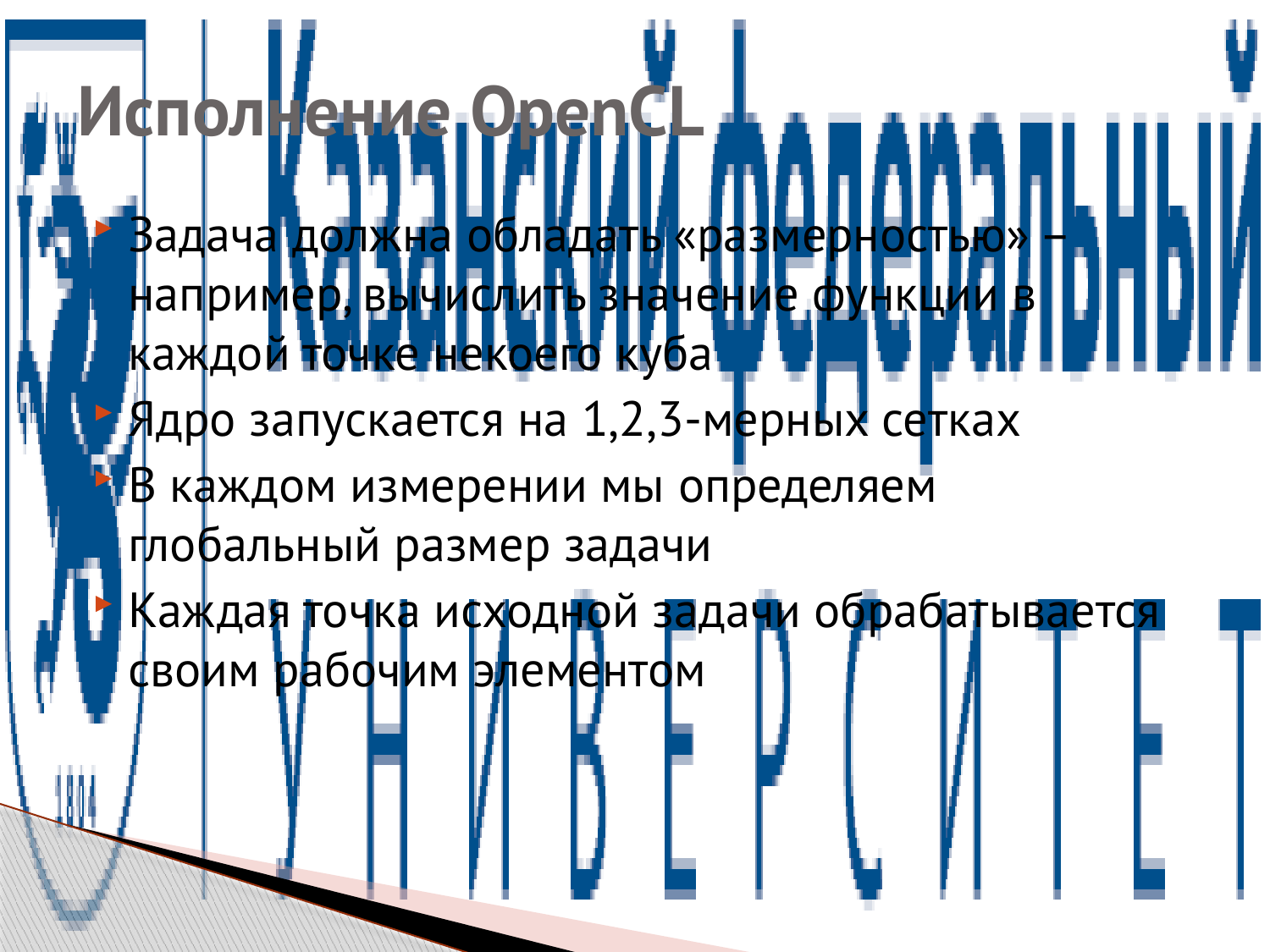

# Исполнение OpenCL
Задача должна обладать «размерностью» –например, вычислить значение функции в каждой точке некоего куба
Ядро запускается на 1,2,3-мерных сетках
В каждом измерении мы определяем глобальный размер задачи
Каждая точка исходной задачи обрабатывается своим рабочим элементом